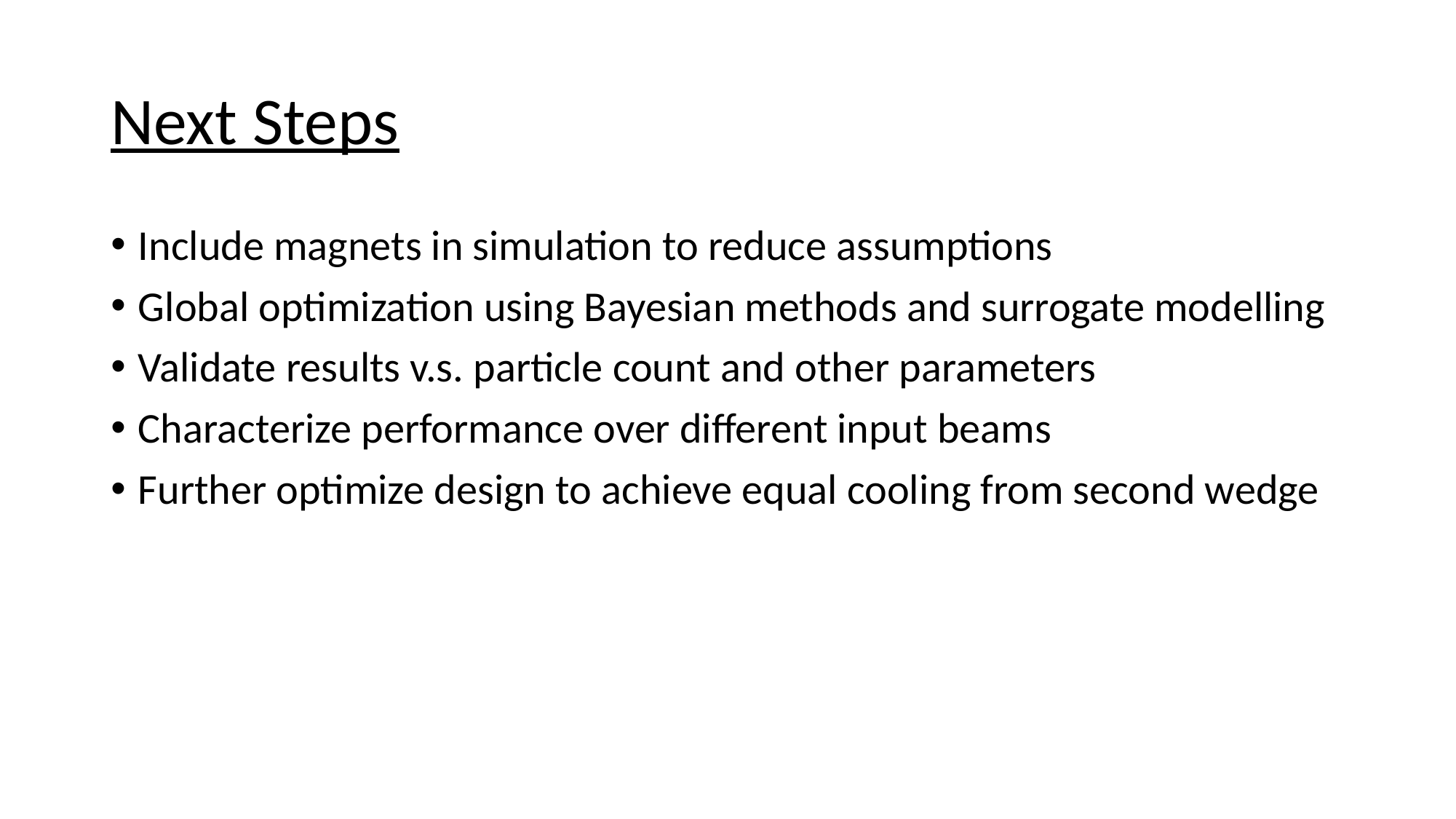

# Next Steps
Include magnets in simulation to reduce assumptions
Global optimization using Bayesian methods and surrogate modelling
Validate results v.s. particle count and other parameters
Characterize performance over different input beams
Further optimize design to achieve equal cooling from second wedge